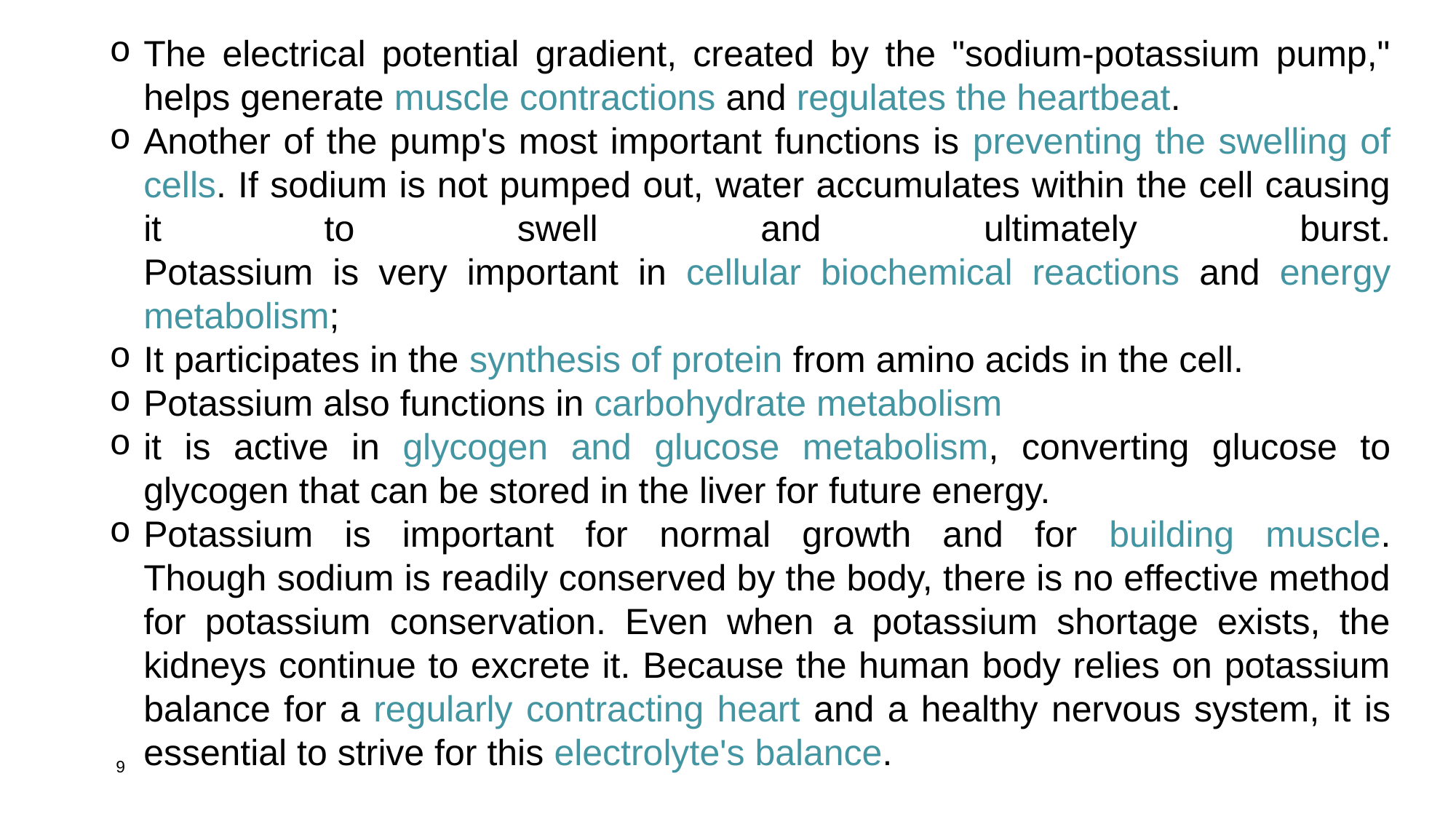

The electrical potential gradient, created by the "sodium-potassium pump," helps generate muscle contractions and regulates the heartbeat.
Another of the pump's most important functions is preventing the swelling of cells. If sodium is not pumped out, water accumulates within the cell causing it to swell and ultimately burst.
Potassium is very important in cellular biochemical reactions and energy metabolism;
It participates in the synthesis of protein from amino acids in the cell.
Potassium also functions in carbohydrate metabolism
it is active in glycogen and glucose metabolism, converting glucose to glycogen that can be stored in the liver for future energy.
Potassium is important for normal growth and for building muscle.
Though sodium is readily conserved by the body, there is no effective method for potassium conservation. Even when a potassium shortage exists, the kidneys continue to excrete it. Because the human body relies on potassium balance for a regularly contracting heart and a healthy nervous system, it is essential to strive for this electrolyte's balance.
9